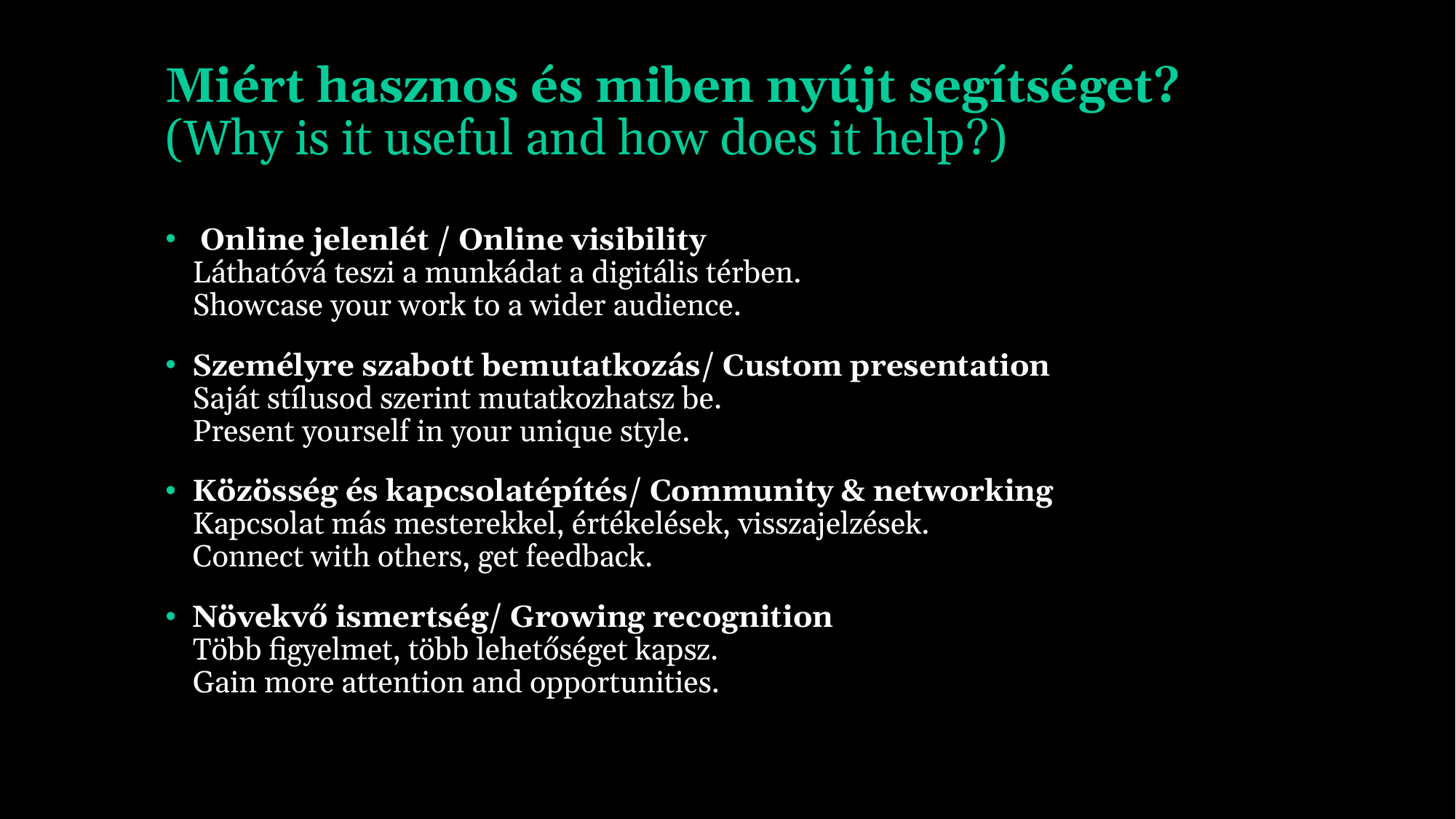

# Miért hasznos és miben nyújt segítséget? (Why is it useful and how does it help?)
 Online jelenlét / Online visibility
Láthatóvá teszi a munkádat a digitális térben.
Showcase your work to a wider audience.
Személyre szabott bemutatkozás/ Custom presentation
Saját stílusod szerint mutatkozhatsz be.
Present yourself in your unique style.
Közösség és kapcsolatépítés/ Community & networking
Kapcsolat más mesterekkel, értékelések, visszajelzések.
Connect with others, get feedback.
Növekvő ismertség/ Growing recognition
Több figyelmet, több lehetőséget kapsz.
Gain more attention and opportunities.